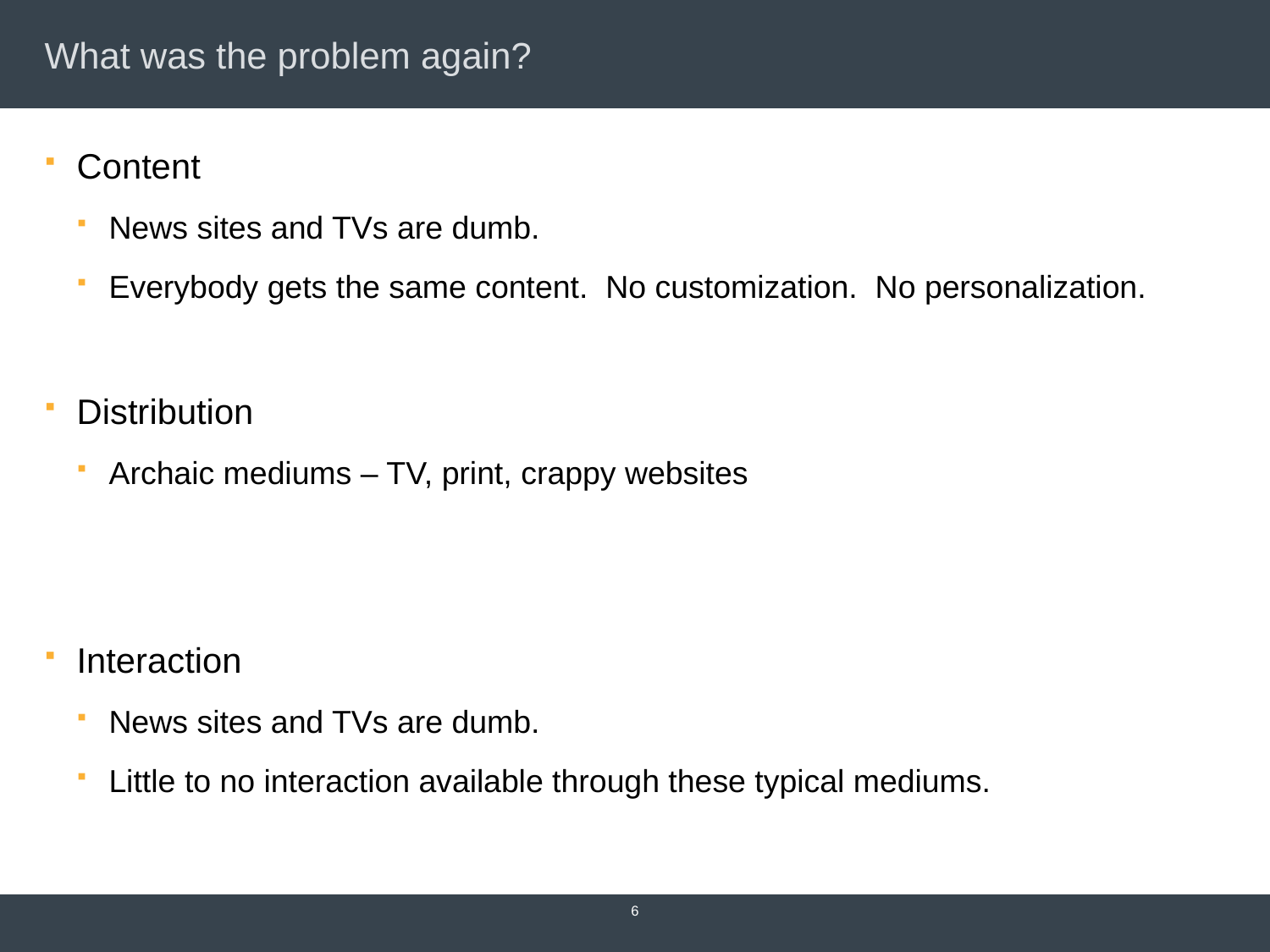

# What was the problem again?
Content
News sites and TVs are dumb.
Everybody gets the same content.  No customization.  No personalization.

Distribution
Archaic mediums – TV, print, crappy websites

Interaction
News sites and TVs are dumb.
Little to no interaction available through these typical mediums.

6